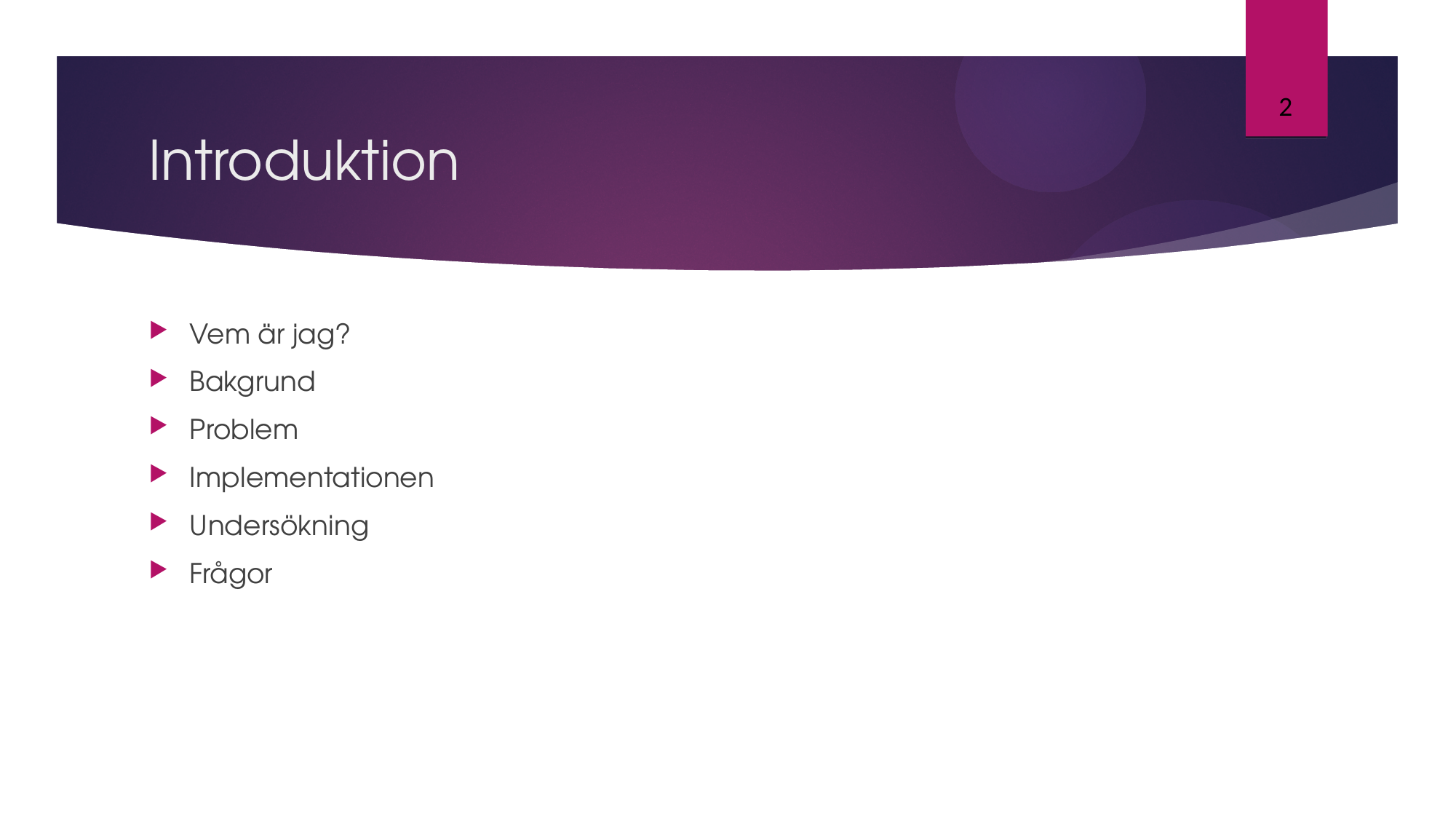

2
# Introduktion
Vem är jag?
Bakgrund
Problem
Implementationen
Undersökning
Frågor